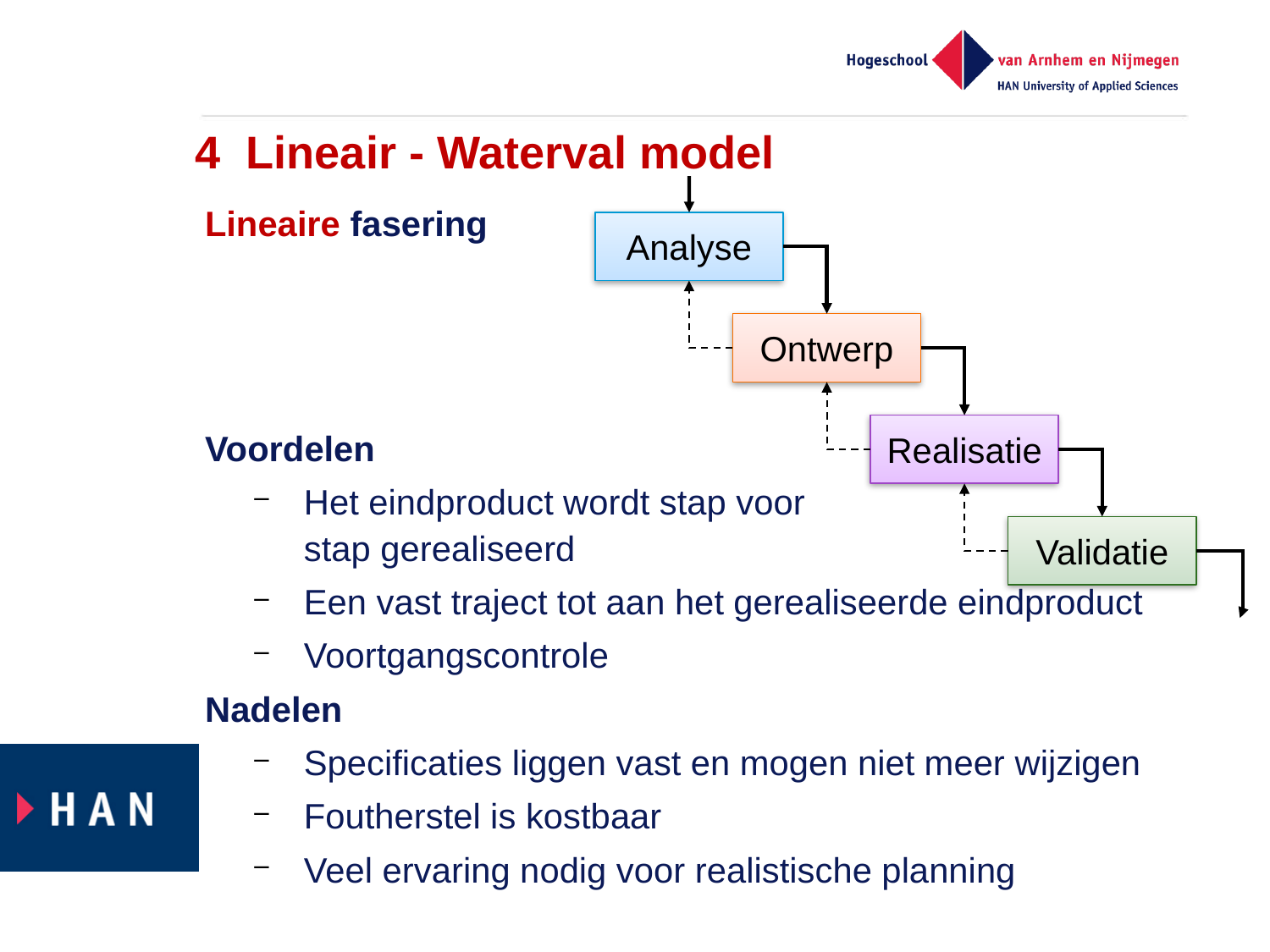

4  Lineair - Waterval model

Analyse
Ontwerp
Realisatie
Validatie
Lineaire fasering

Voordelen
Het eindproduct wordt stap voor
stap gerealiseerd
Een vast traject tot aan het gerealiseerde eindproduct
Voortgangscontrole
Nadelen
Specificaties liggen vast en mogen niet meer wijzigen
Foutherstel is kostbaar
Veel ervaring nodig voor realistische planning